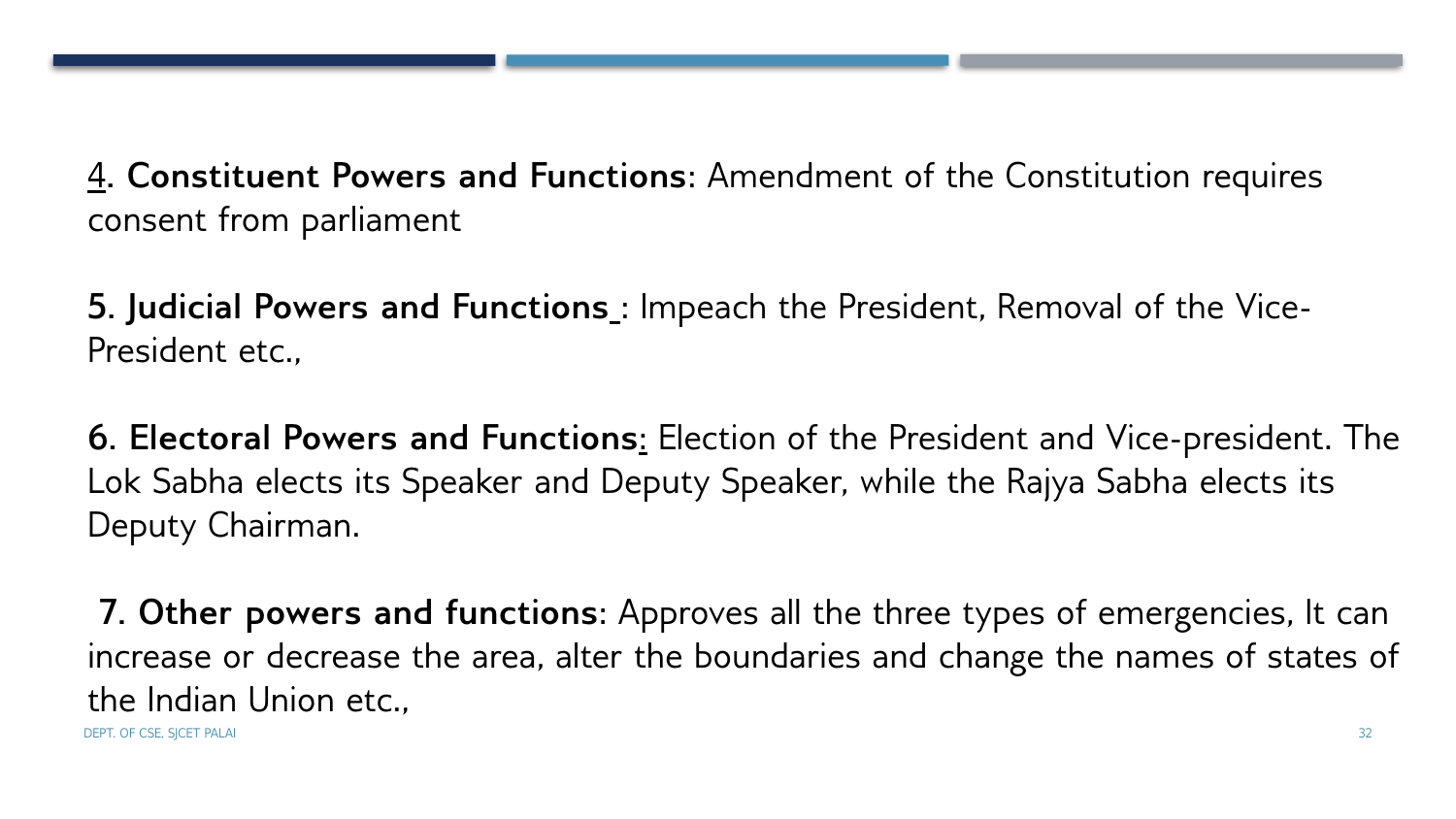

4. Constituent Powers and Functions: Amendment of the Constitution requires consent from parliament

5. Judicial Powers and Functions : Impeach the President, Removal of the Vice-President etc.,

6. Electoral Powers and Functions: Election of the President and Vice-president. The Lok Sabha elects its Speaker and Deputy Speaker, while the Rajya Sabha elects its Deputy Chairman.

 7. Other powers and functions: Approves all the three types of emergencies, It can increase or decrease the area, alter the boundaries and change the names of states of the Indian Union etc.,
Dept. of CSE, SJCET Palai
32